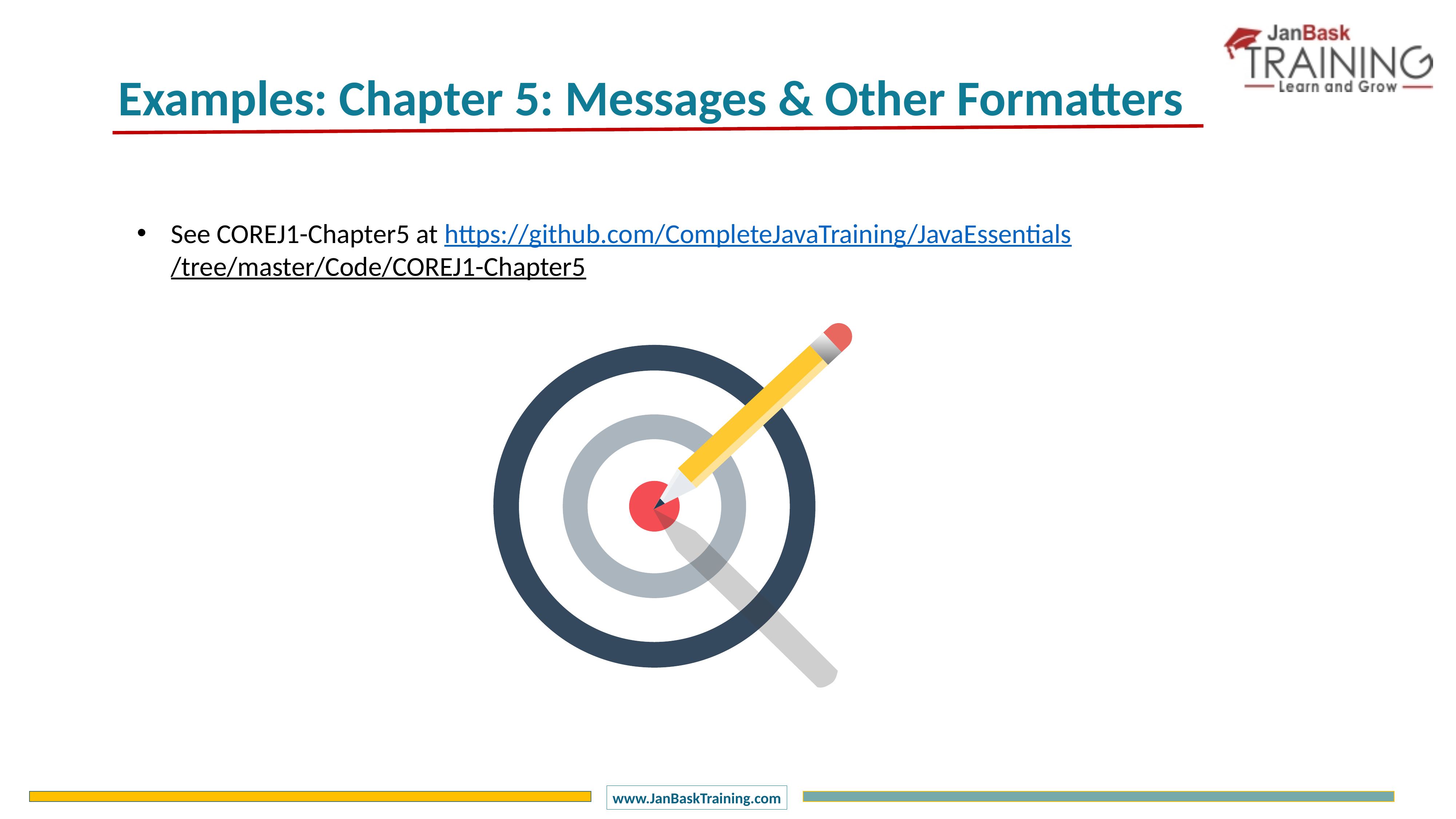

Examples: Chapter 5: Messages & Other Formatters
See COREJ1-Chapter5 at https://github.com/CompleteJavaTraining/JavaEssentials/tree/master/Code/COREJ1-Chapter5